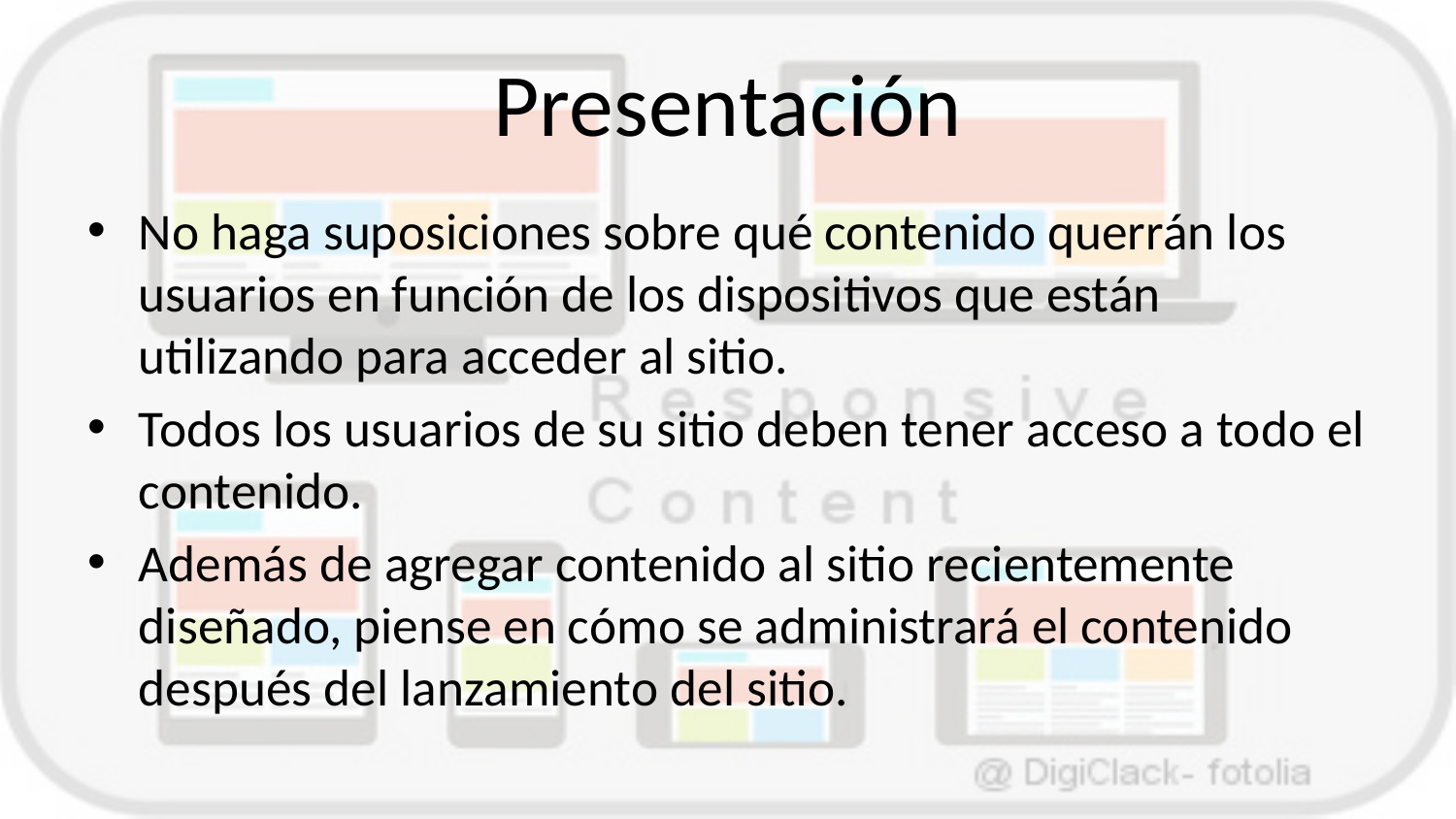

# Presentación
No haga suposiciones sobre qué contenido querrán los usuarios en función de los dispositivos que están utilizando para acceder al sitio.
Todos los usuarios de su sitio deben tener acceso a todo el contenido.
Además de agregar contenido al sitio recientemente diseñado, piense en cómo se administrará el contenido después del lanzamiento del sitio.